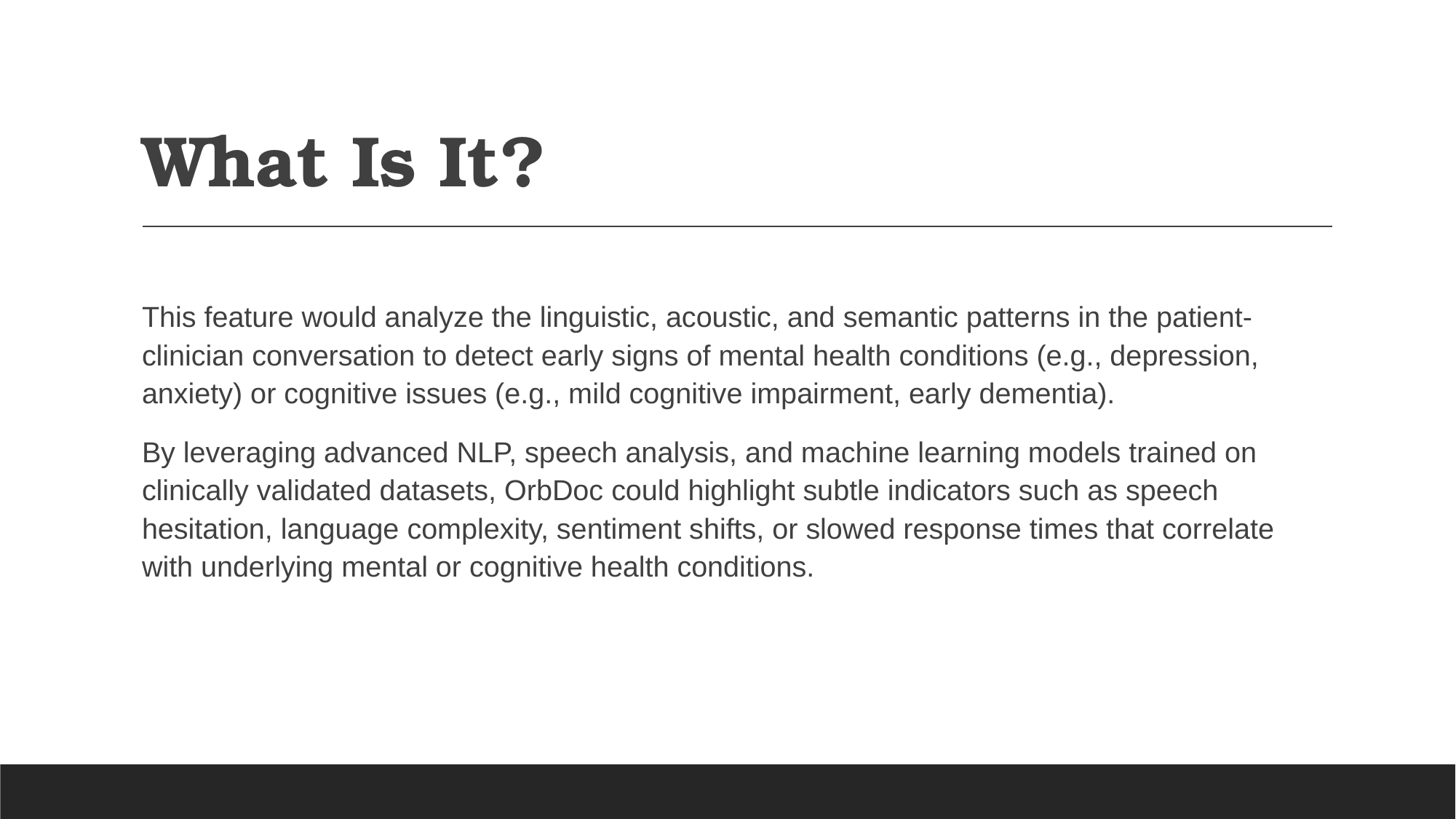

# What Is It?
This feature would analyze the linguistic, acoustic, and semantic patterns in the patient-clinician conversation to detect early signs of mental health conditions (e.g., depression, anxiety) or cognitive issues (e.g., mild cognitive impairment, early dementia).
By leveraging advanced NLP, speech analysis, and machine learning models trained on clinically validated datasets, OrbDoc could highlight subtle indicators such as speech hesitation, language complexity, sentiment shifts, or slowed response times that correlate with underlying mental or cognitive health conditions.